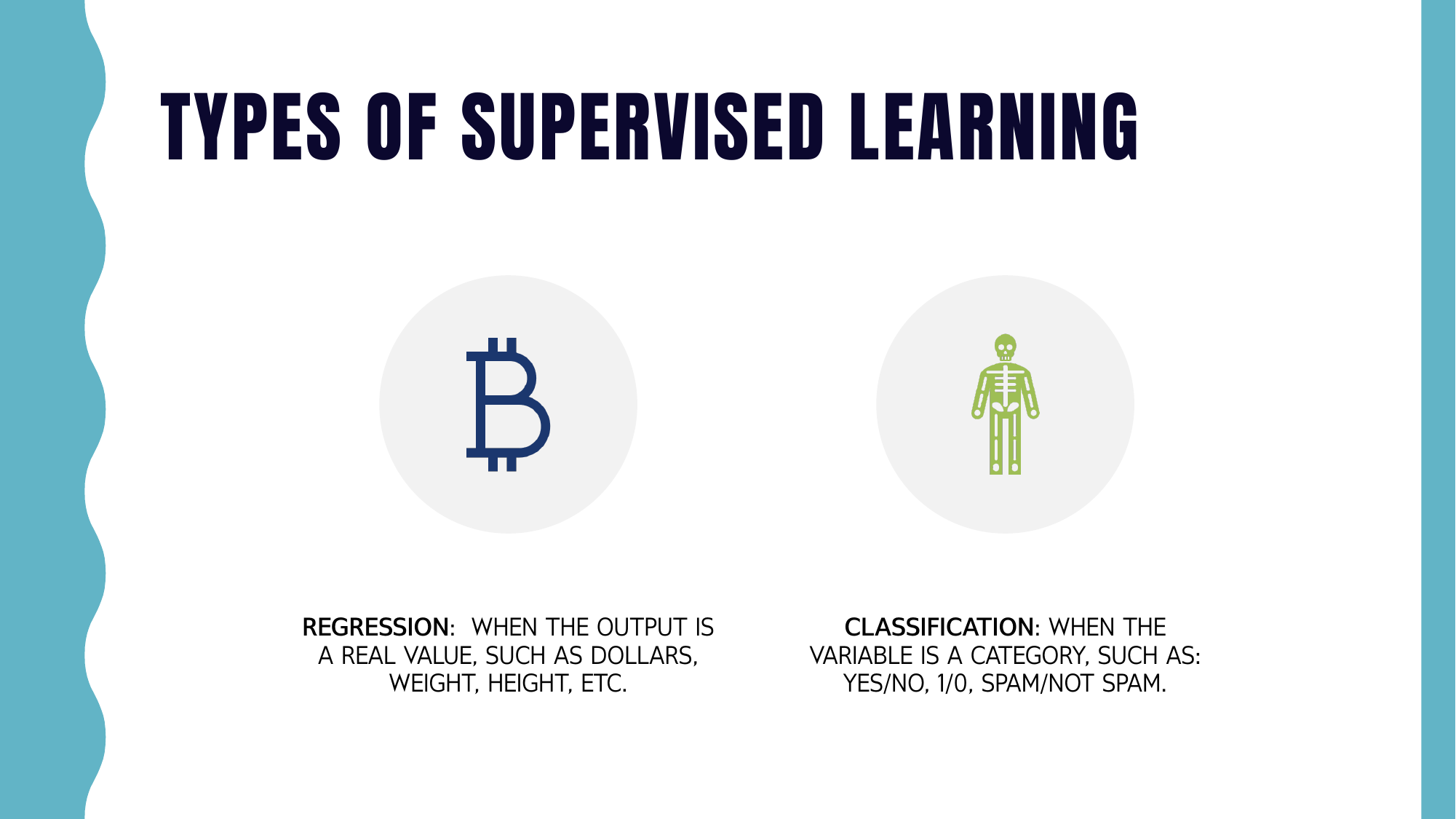

# Types of Supervised learning
Regression:  when the output is a real value, such as dollars, weight, height, etc.
Classification: when the variable is a category, such as: yes/no, 1/0, spam/not spam.